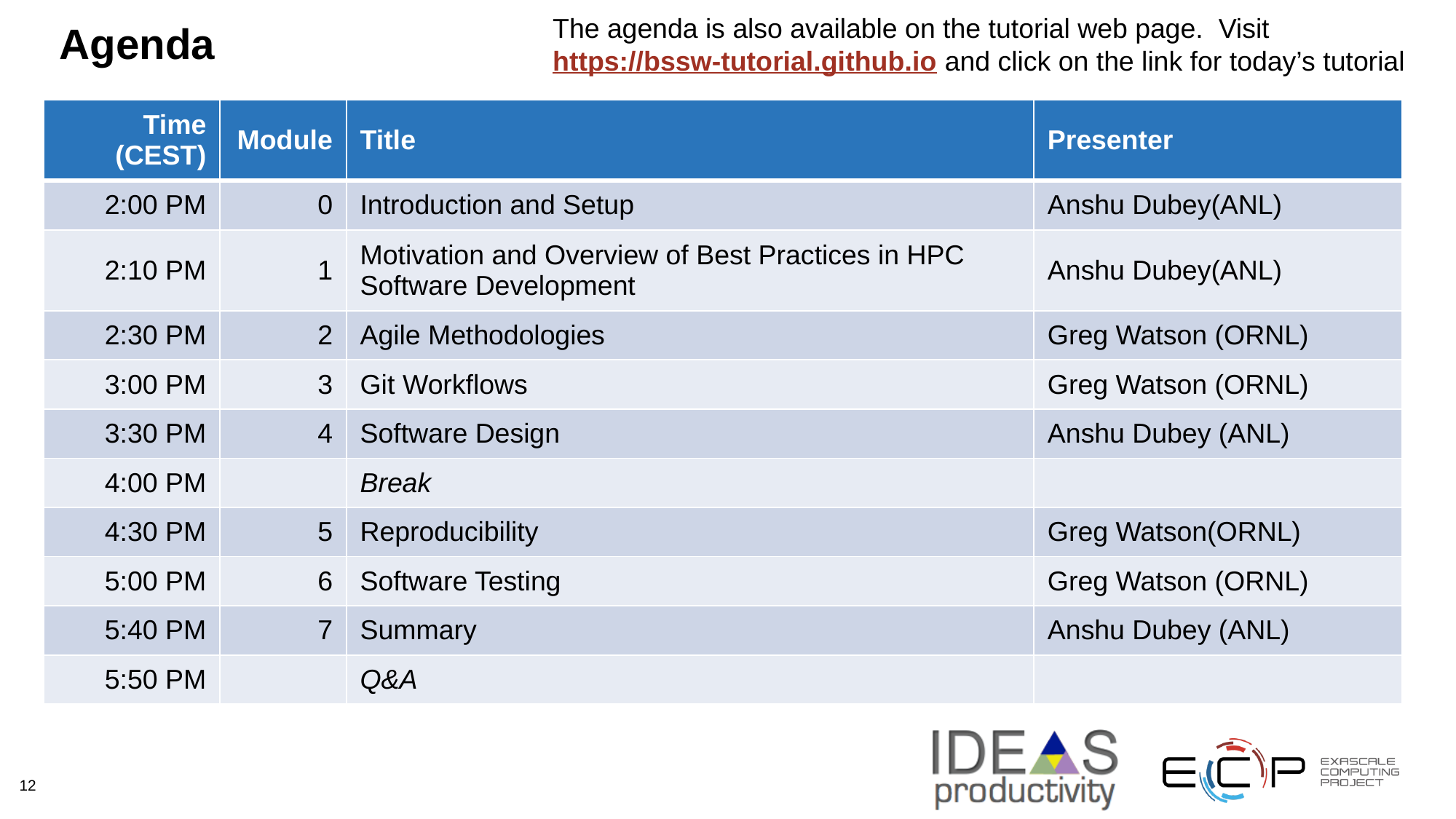

The agenda is also available on the tutorial web page.  Visit https://bssw-tutorial.github.io and click on the link for today’s tutorial
# Agenda
| Time (CEST) | Module | Title | Presenter |
| --- | --- | --- | --- |
| 2:00 PM | 0 | Introduction and Setup | Anshu Dubey(ANL) |
| 2:10 PM | 1 | Motivation and Overview of Best Practices in HPC Software Development | Anshu Dubey(ANL) |
| 2:30 PM | 2 | Agile Methodologies | Greg Watson (ORNL) |
| 3:00 PM | 3 | Git Workflows | Greg Watson (ORNL) |
| 3:30 PM | 4 | Software Design | Anshu Dubey (ANL) |
| 4:00 PM |  | Break |  |
| 4:30 PM | 5 | Reproducibility | Greg Watson(ORNL) |
| 5:00 PM | 6 | Software Testing | Greg Watson (ORNL) |
| 5:40 PM | 7 | Summary | Anshu Dubey (ANL) |
| 5:50 PM |  | Q&A |  |